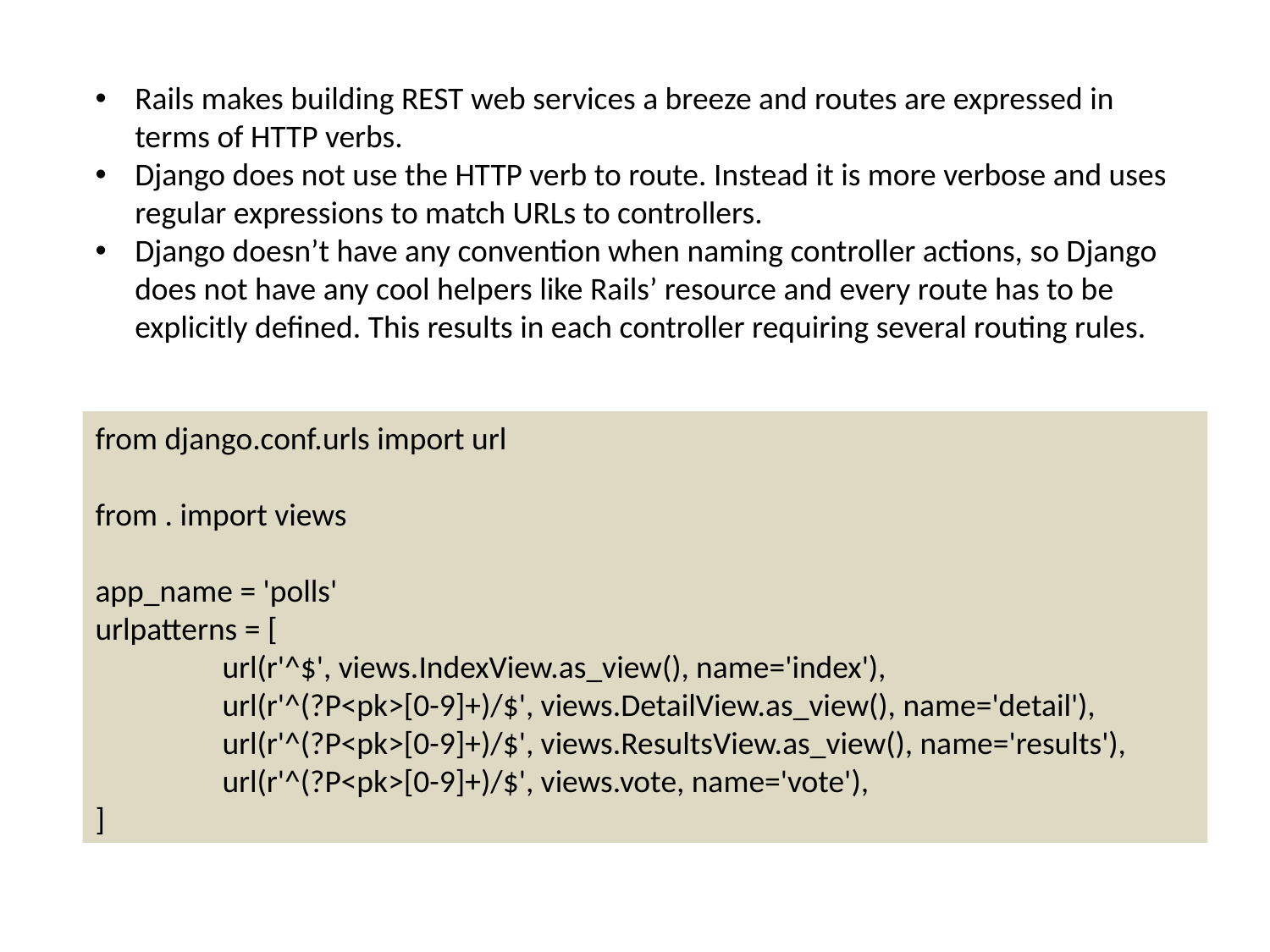

Rails makes building REST web services a breeze and routes are expressed in terms of HTTP verbs.
Django does not use the HTTP verb to route. Instead it is more verbose and uses regular expressions to match URLs to controllers.
Django doesn’t have any convention when naming controller actions, so Django does not have any cool helpers like Rails’ resource and every route has to be explicitly defined. This results in each controller requiring several routing rules.
from django.conf.urls import url

from . import views

app_name = 'polls'
urlpatterns = [
	url(r'^$', views.IndexView.as_view(), name='index'),
	url(r'^(?P<pk>[0-9]+)/$', views.DetailView.as_view(), name='detail'),
	url(r'^(?P<pk>[0-9]+)/$', views.ResultsView.as_view(), name='results'),
	url(r'^(?P<pk>[0-9]+)/$', views.vote, name='vote'),
]